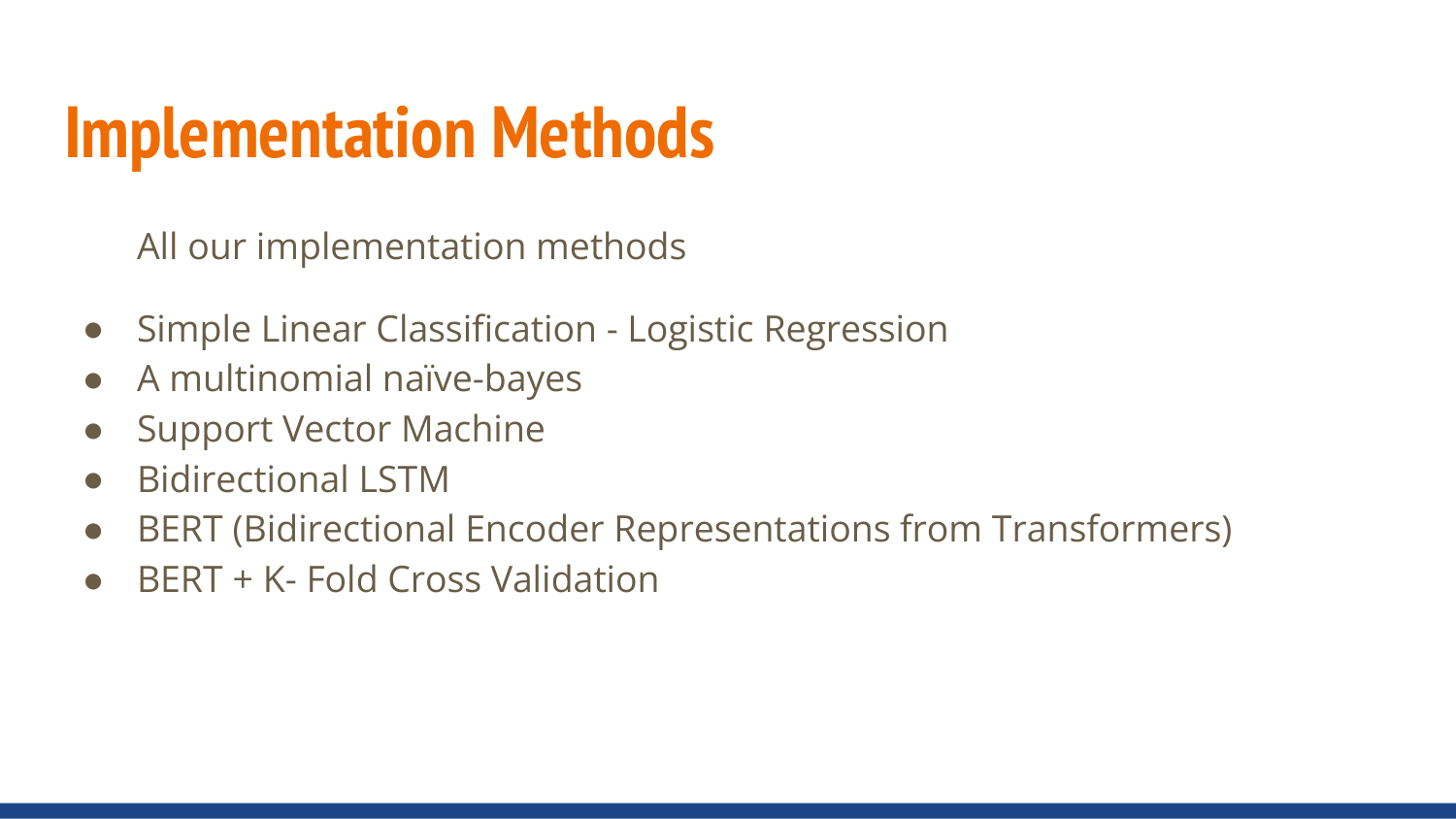

# Implementation Methods
All our implementation methods
Simple Linear Classification - Logistic Regression
A multinomial naïve-bayes
Support Vector Machine
Bidirectional LSTM
BERT (Bidirectional Encoder Representations from Transformers)
BERT + K- Fold Cross Validation